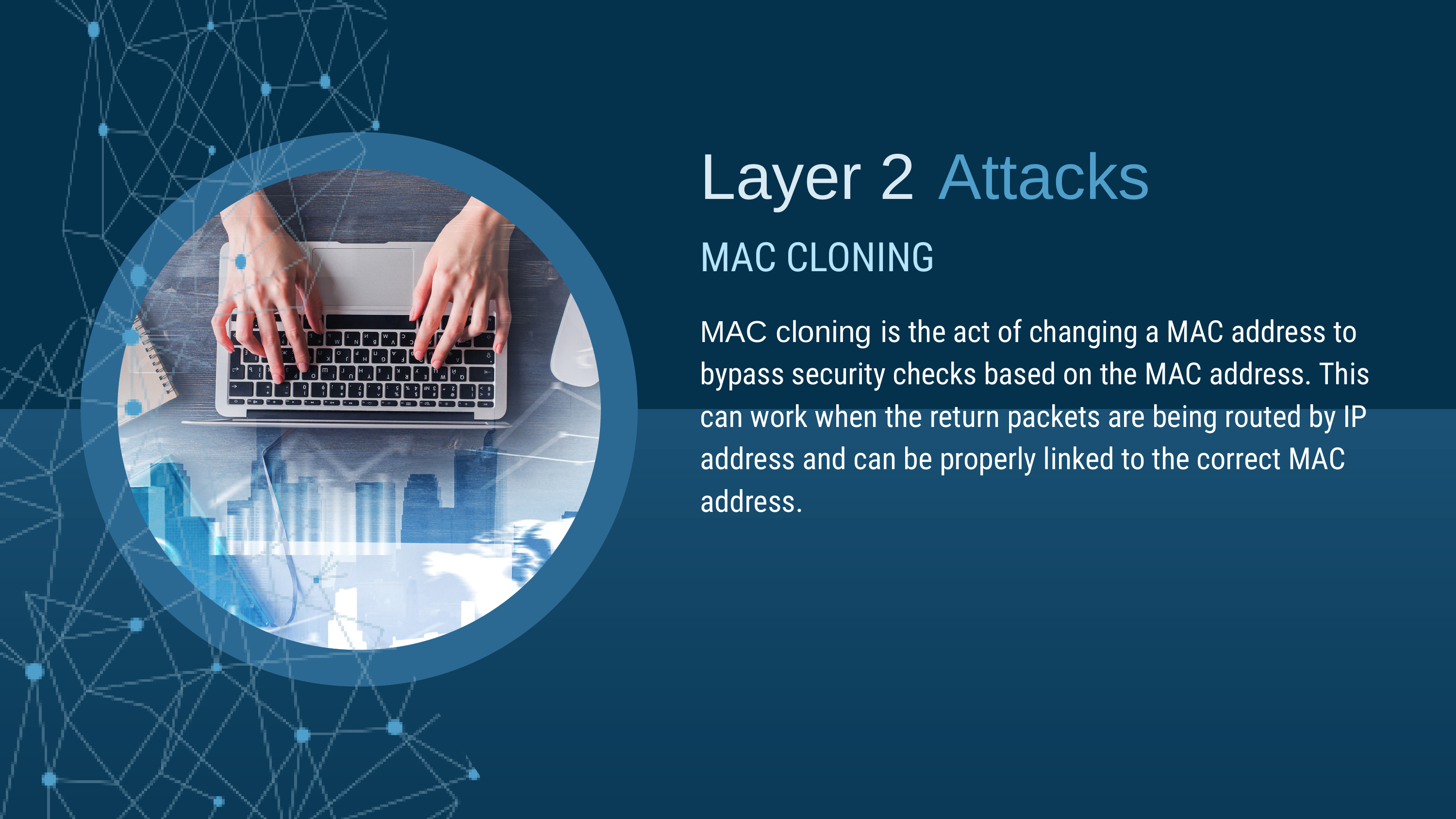

Layer 2
Attacks

MAC CLONING
MAC cloning is the act of changing a MAC address to bypass security checks based on the MAC address. This can work when the return packets are being routed by IP address and can be properly linked to the correct MAC address.